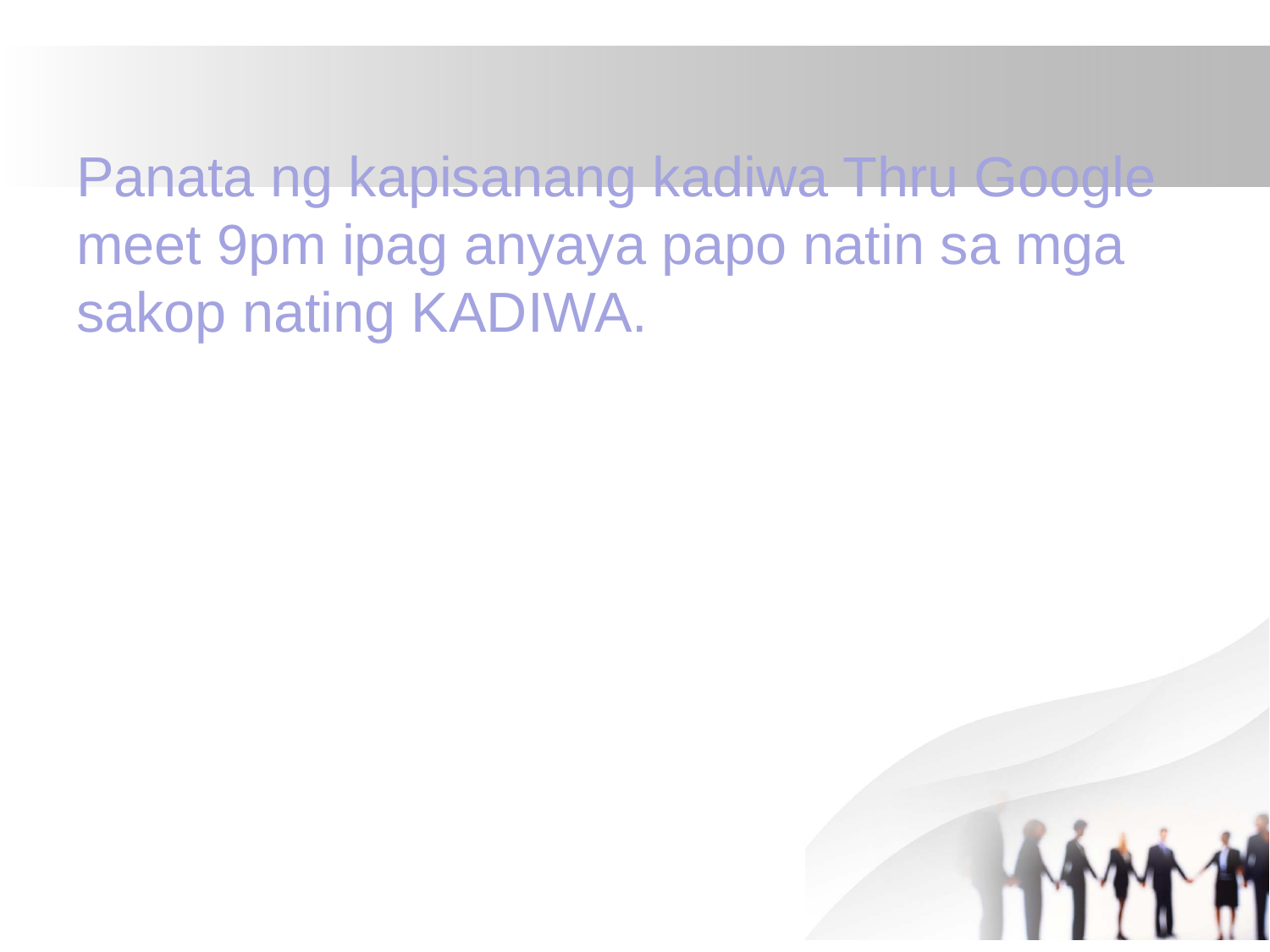

#
Panata ng kapisanang kadiwa Thru Google meet 9pm ipag anyaya papo natin sa mga sakop nating KADIWA.